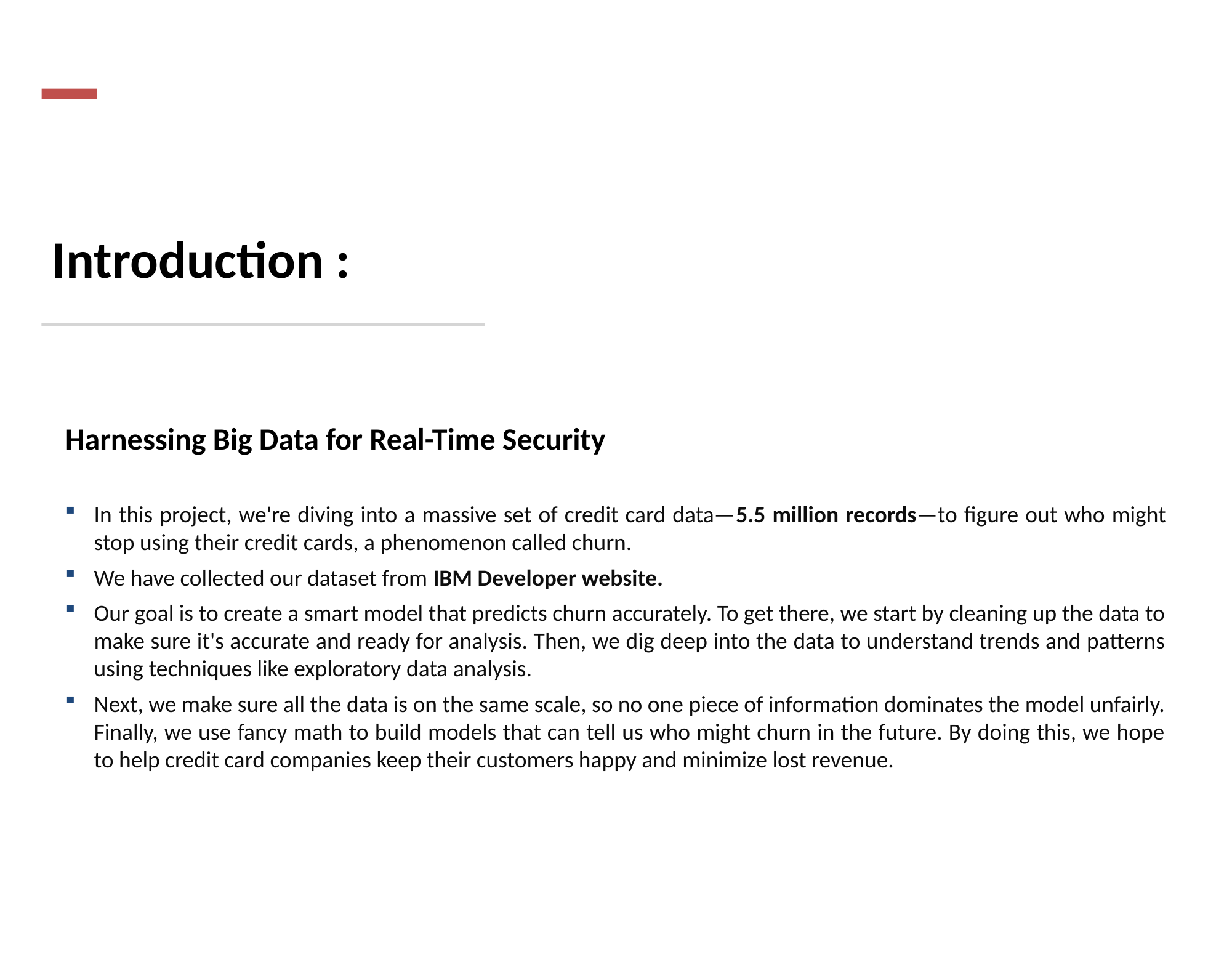

# Introduction :

Harnessing Big Data for Real-Time Security
In this project, we're diving into a massive set of credit card data—5.5 million records—to figure out who might stop using their credit cards, a phenomenon called churn.
We have collected our dataset from IBM Developer website.
Our goal is to create a smart model that predicts churn accurately. To get there, we start by cleaning up the data to make sure it's accurate and ready for analysis. Then, we dig deep into the data to understand trends and patterns using techniques like exploratory data analysis.
Next, we make sure all the data is on the same scale, so no one piece of information dominates the model unfairly. Finally, we use fancy math to build models that can tell us who might churn in the future. By doing this, we hope to help credit card companies keep their customers happy and minimize lost revenue.